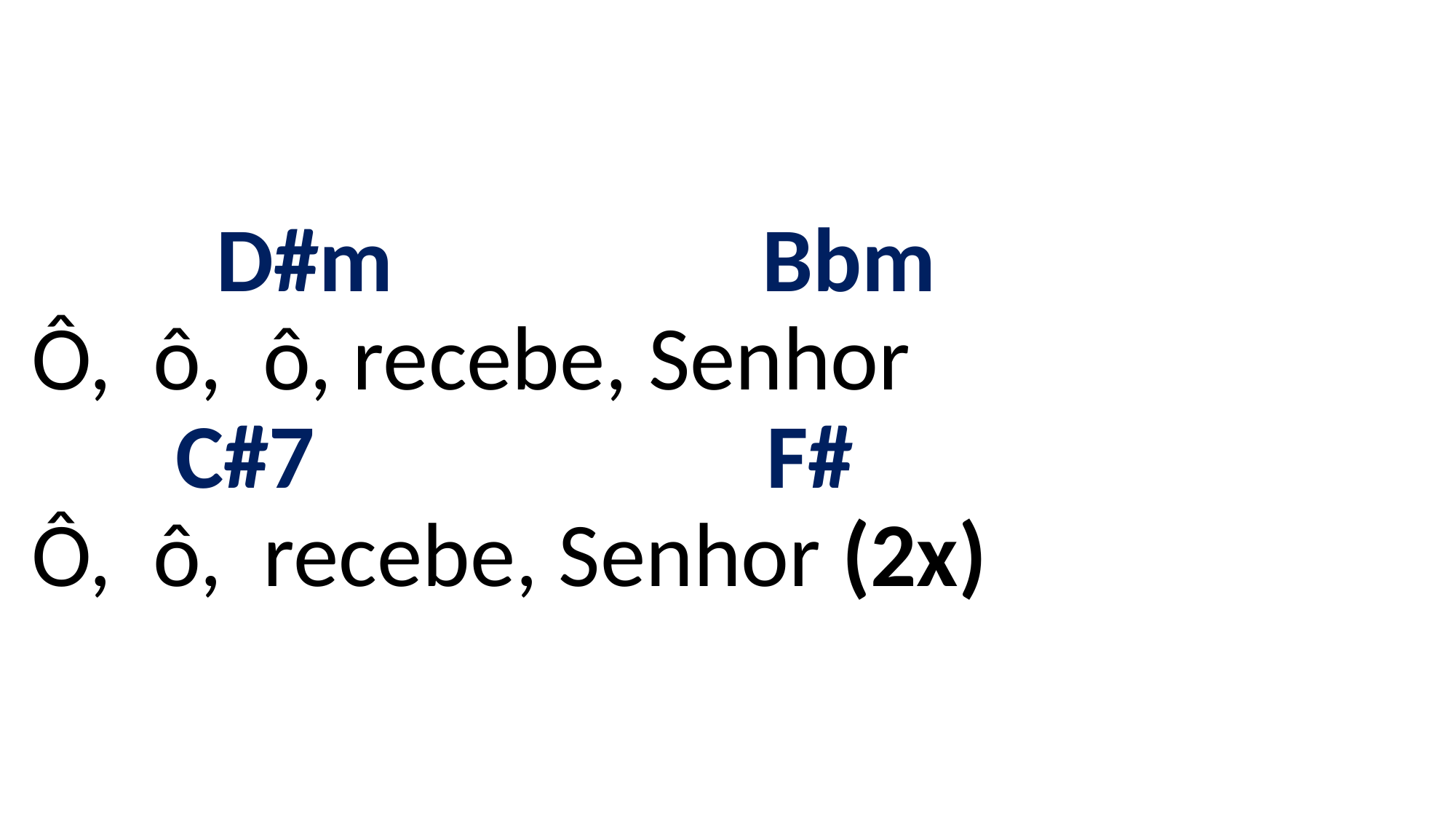

# D#m                  Bbm Ô,  ô,  ô, recebe, Senhor C#7                      F# Ô,  ô,  recebe, Senhor (2x)